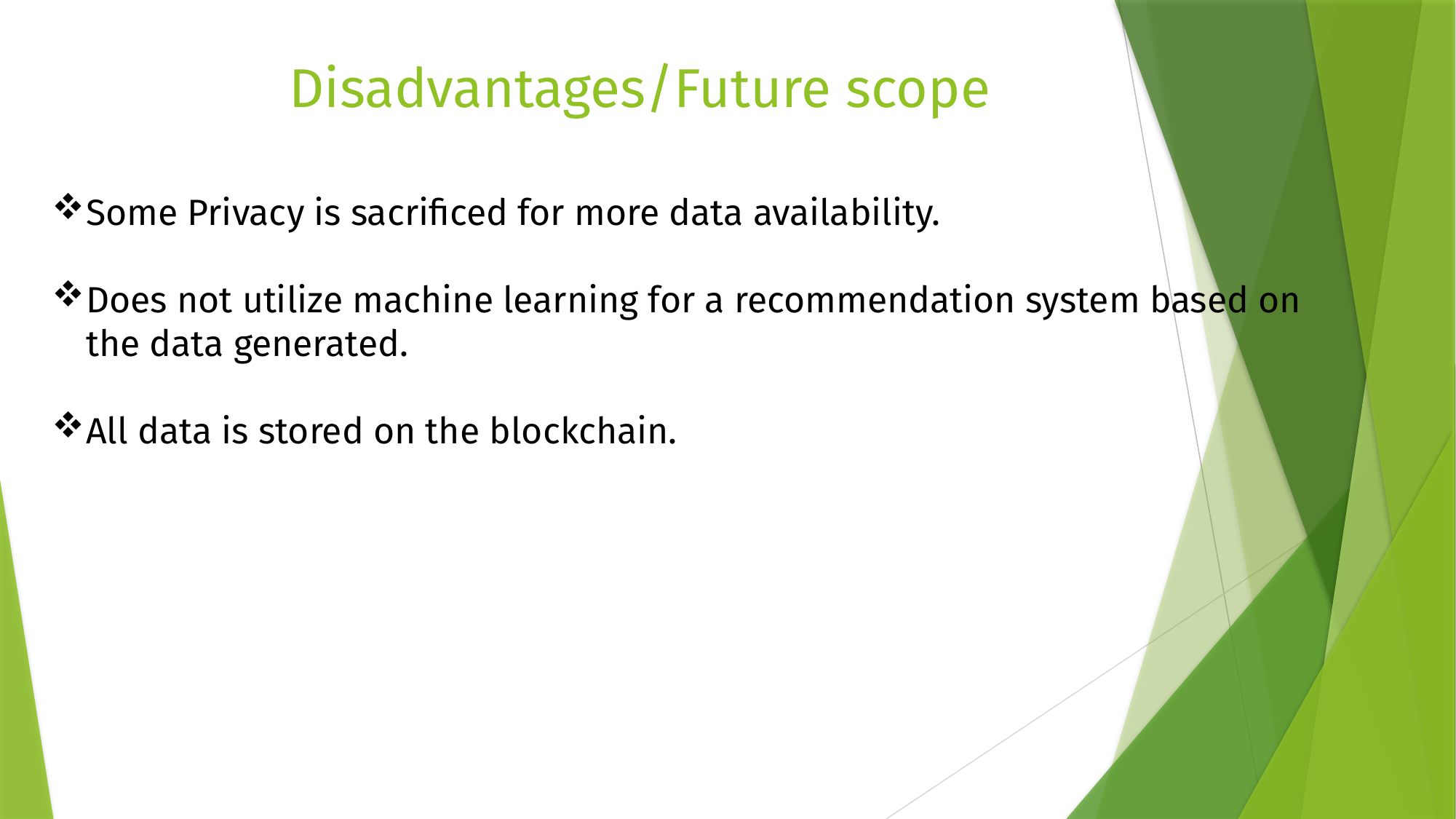

# Disadvantages/Future scope
Some Privacy is sacrificed for more data availability.

Does not utilize machine learning for a recommendation system based on the data generated.

All data is stored on the blockchain.